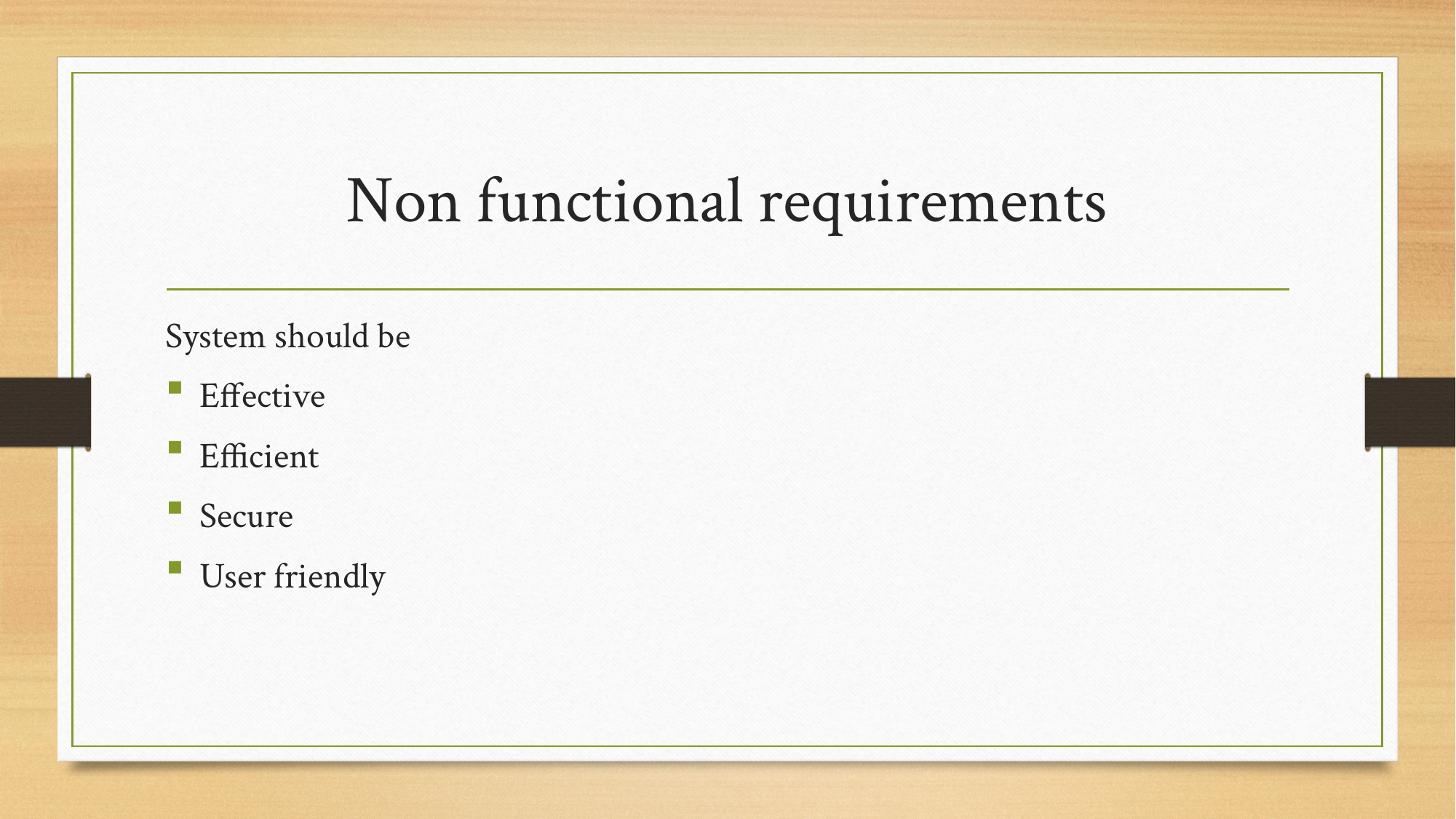

# Non functional requirements
System should be
Effective
Efficient
Secure
User friendly